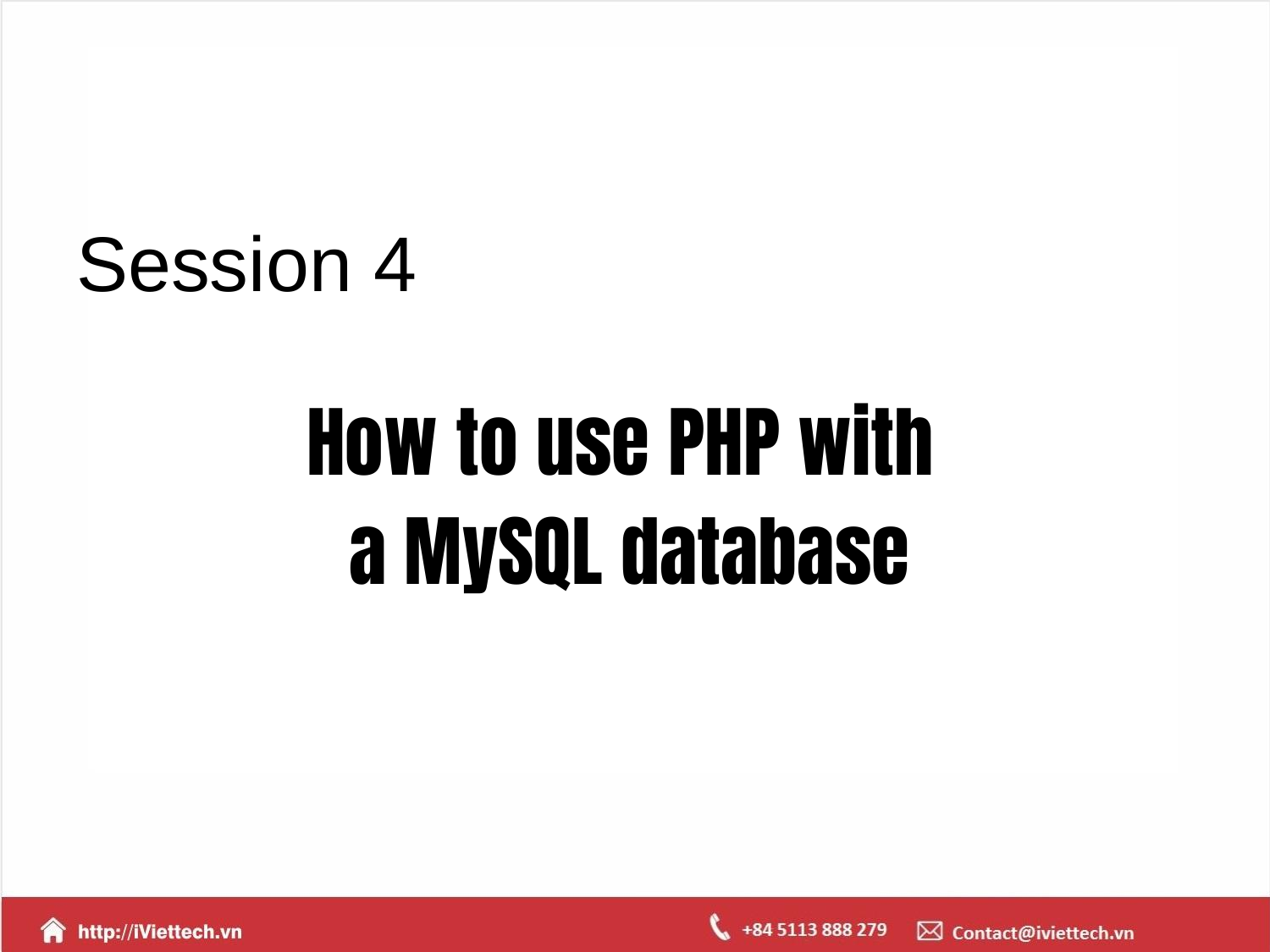

# Session 4
How to use PHP with
a MySQL database